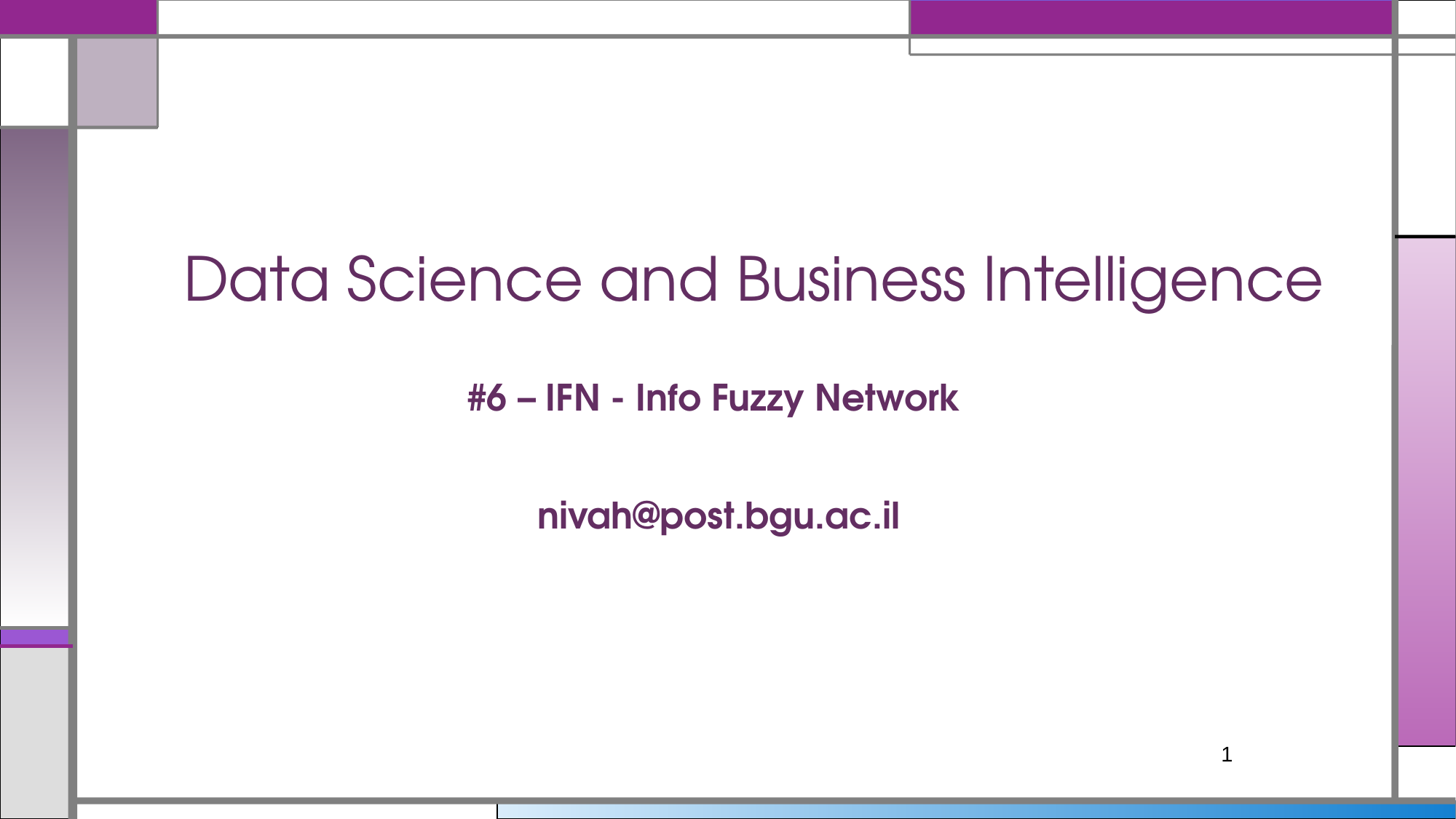

Data Science and Business Intelligence
#6 – IFN - Info Fuzzy Network

nivah@post.bgu.ac.il

1